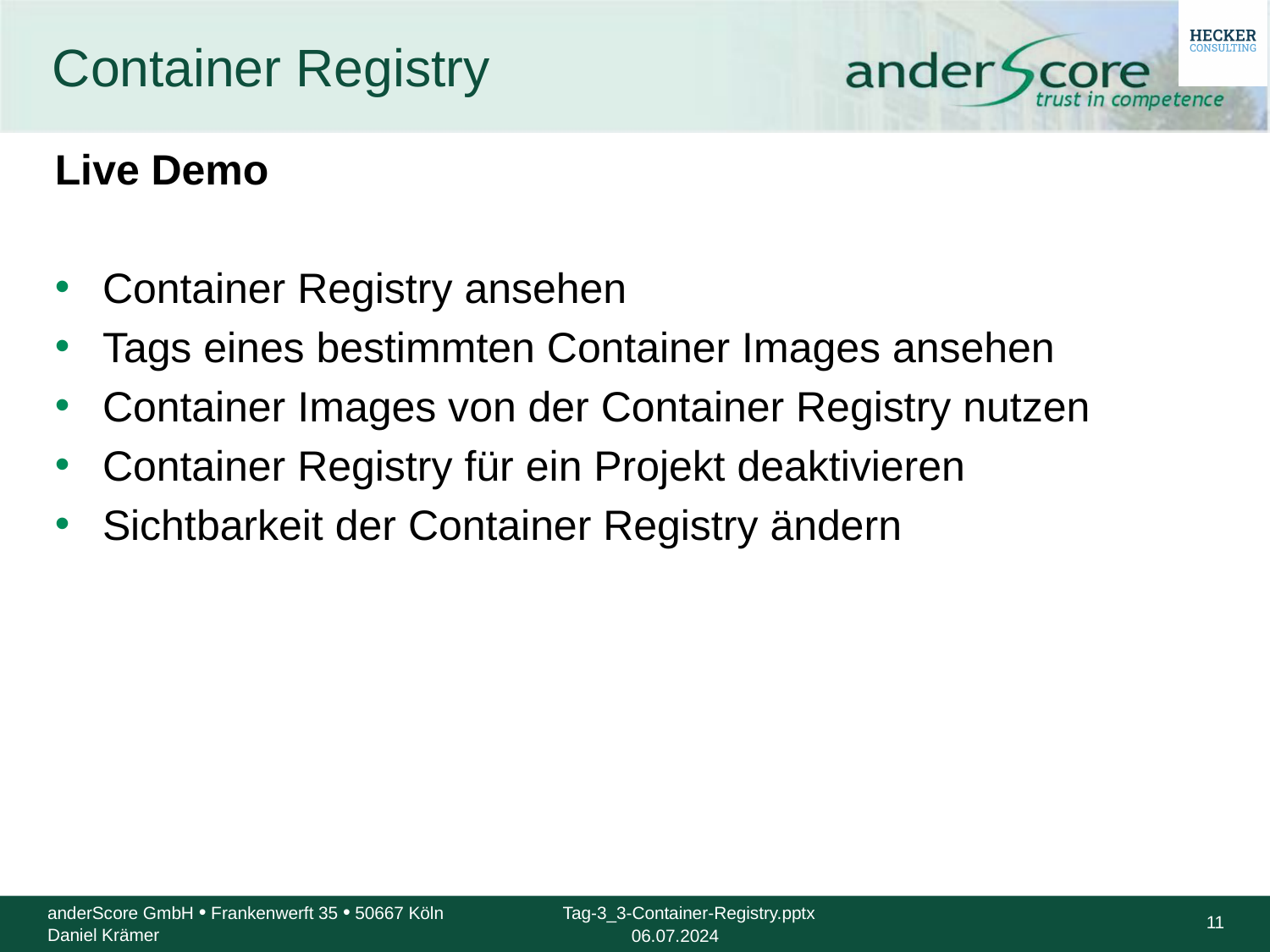

# Container Registry
Live Demo

Container Registry ansehen
Tags eines bestimmten Container Images ansehen
Container Images von der Container Registry nutzen
Container Registry für ein Projekt deaktivieren
Sichtbarkeit der Container Registry ändern